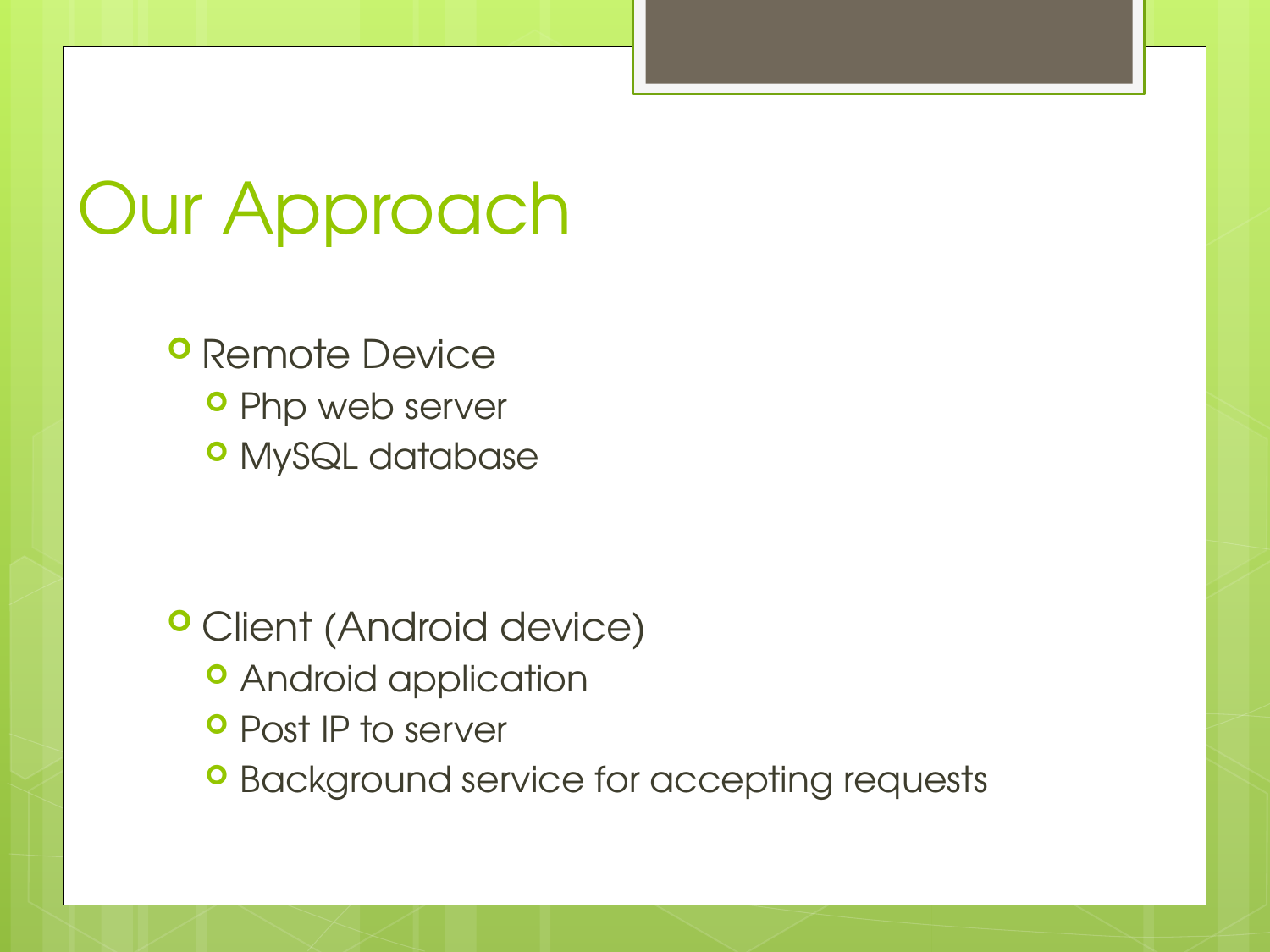

# Our Approach
Remote Device
Php web server
MySQL database

Client (Android device)
Android application
Post IP to server
Background service for accepting requests